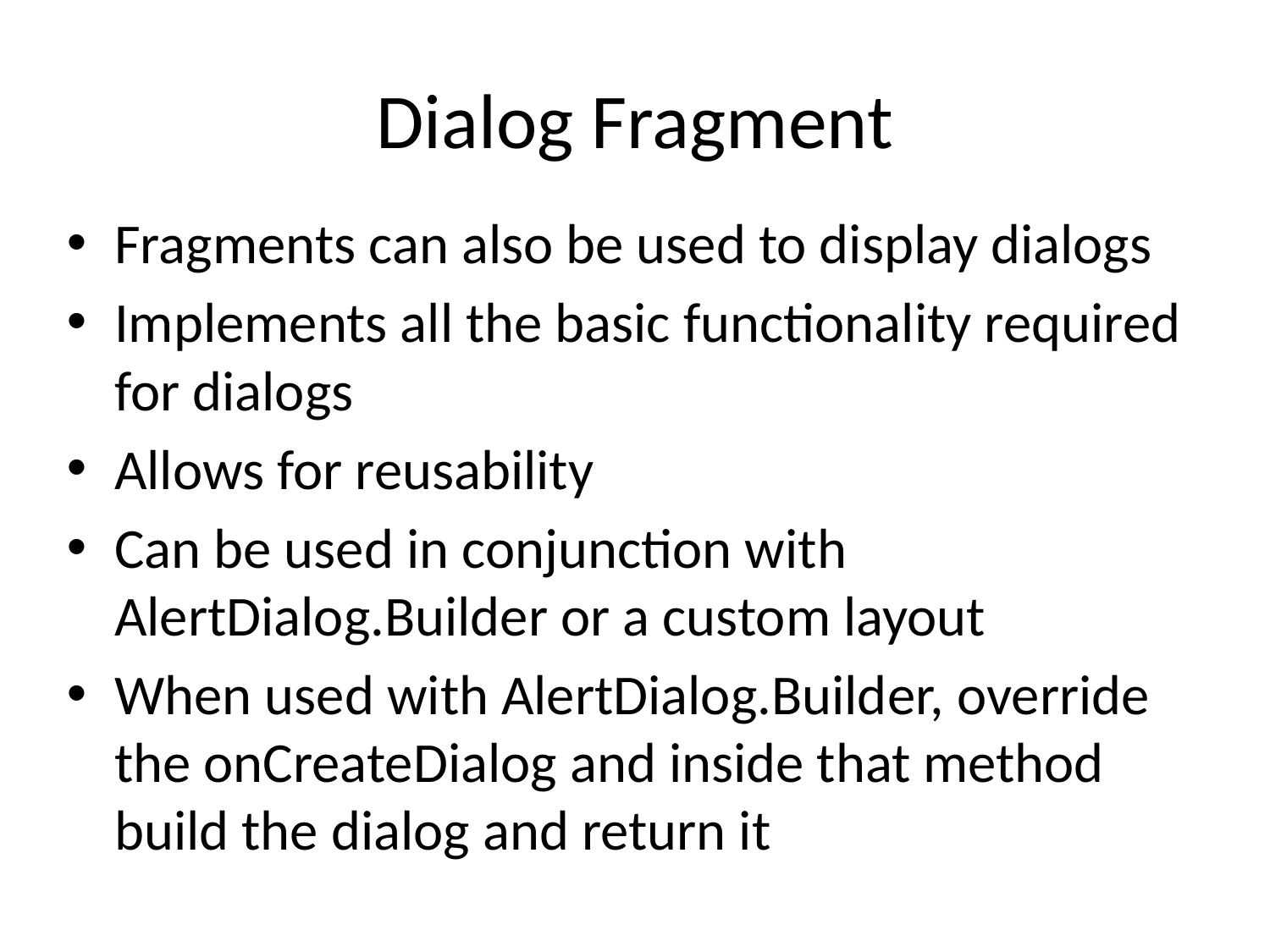

# Dialog Fragment
Fragments can also be used to display dialogs
Implements all the basic functionality required for dialogs
Allows for reusability
Can be used in conjunction with AlertDialog.Builder or a custom layout
When used with AlertDialog.Builder, override the onCreateDialog and inside that method build the dialog and return it